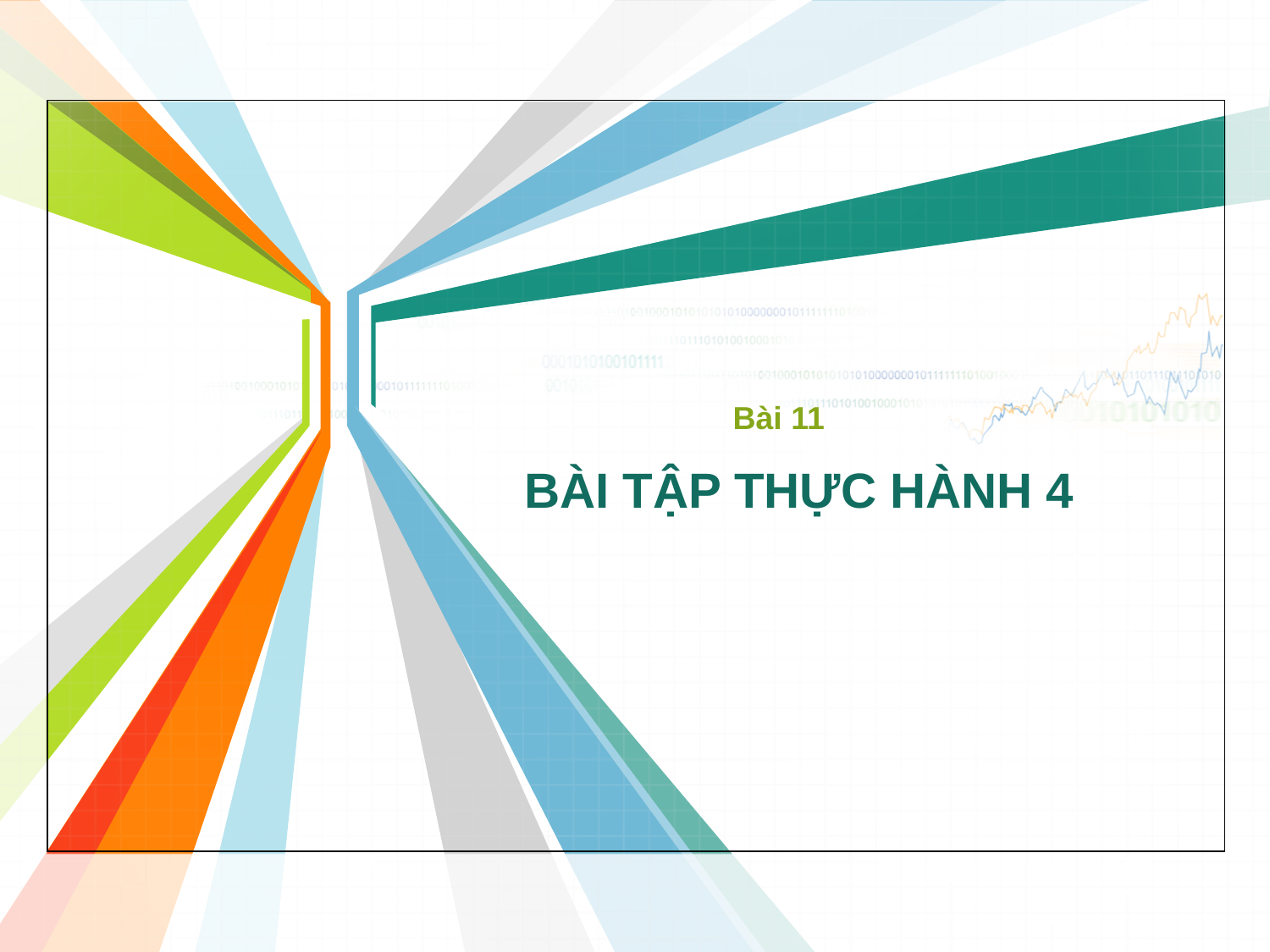

Bài 11
# BÀI TẬP THỰC HÀNH 4